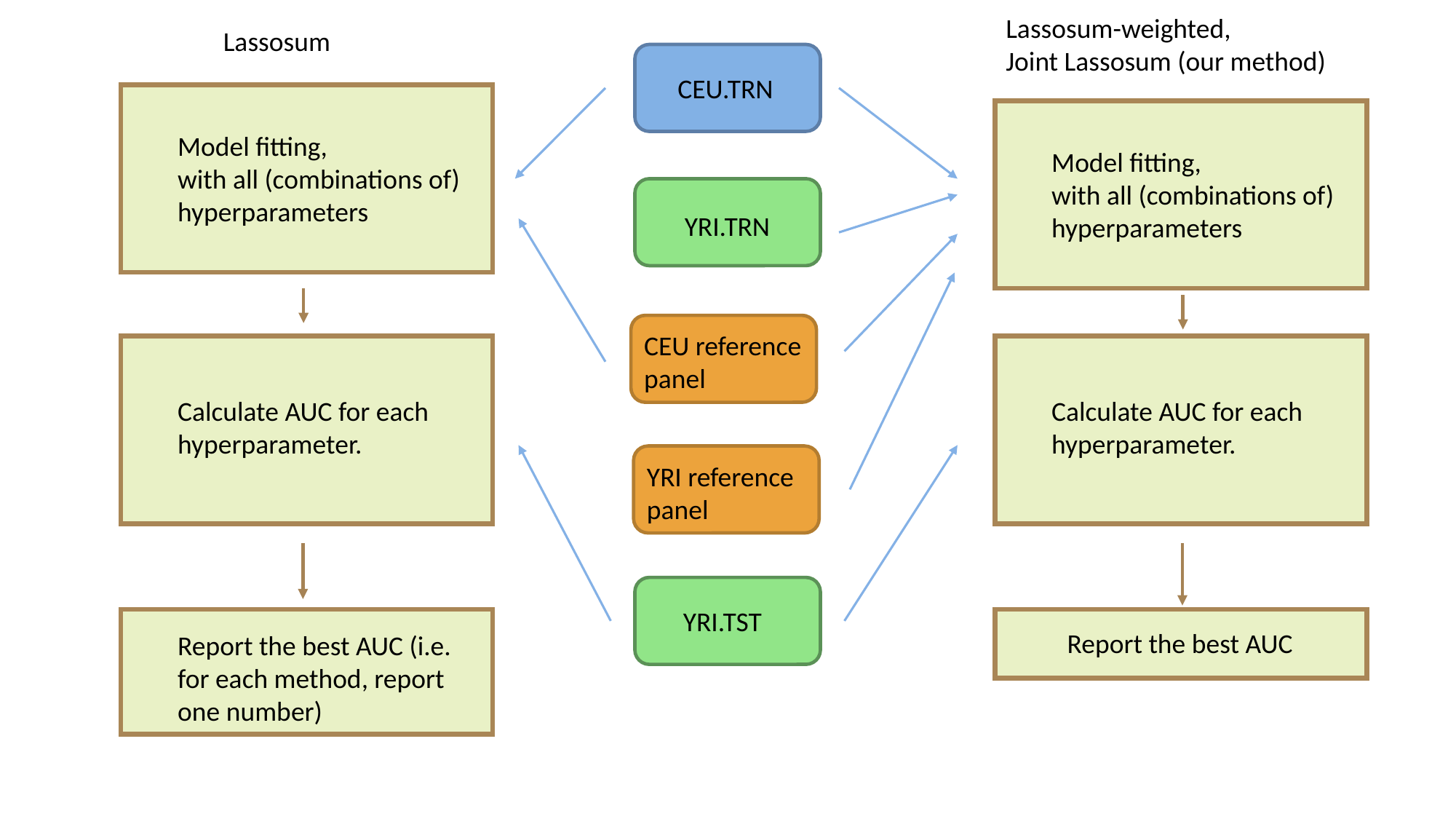

Lassosum-weighted,
Joint Lassosum (our method)
Lassosum

CEU.TRN

Model fitting,
with all (combinations of) hyperparameters

Model fitting,
with all (combinations of) hyperparameters

YRI.TRN

CEU reference panel

Calculate AUC for each hyperparameter.

Calculate AUC for each hyperparameter.

YRI reference panel

YRI.TST

Report the best AUC (i.e. for each method, report one number)

Report the best AUC